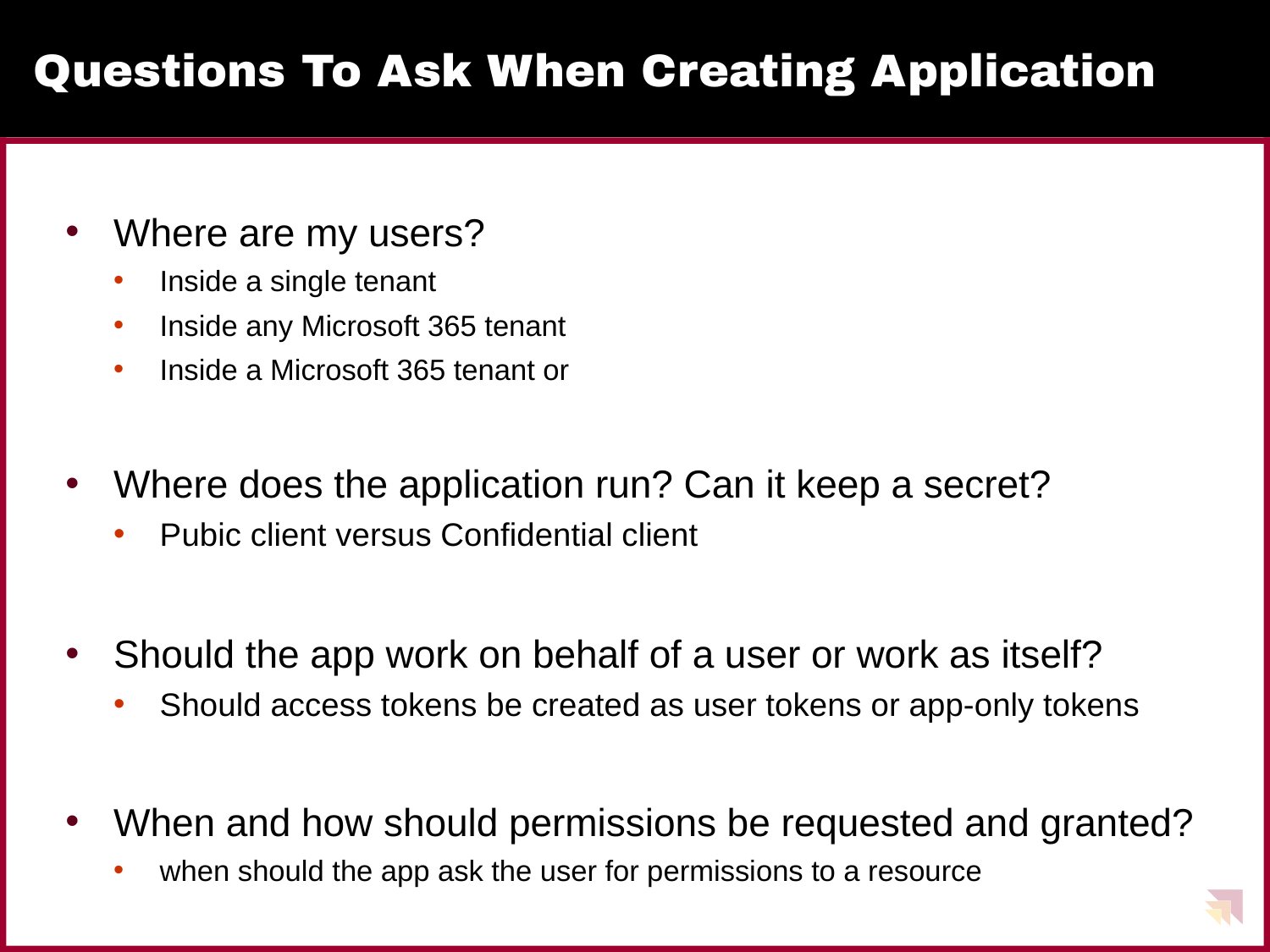

# Questions To Ask When Creating Application
Where are my users?
Inside a single tenant
Inside any Microsoft 365 tenant
Inside a Microsoft 365 tenant or

Where does the application run? Can it keep a secret?
Pubic client versus Confidential client

Should the app work on behalf of a user or work as itself?
Should access tokens be created as user tokens or app-only tokens

When and how should permissions be requested and granted?
when should the app ask the user for permissions to a resource